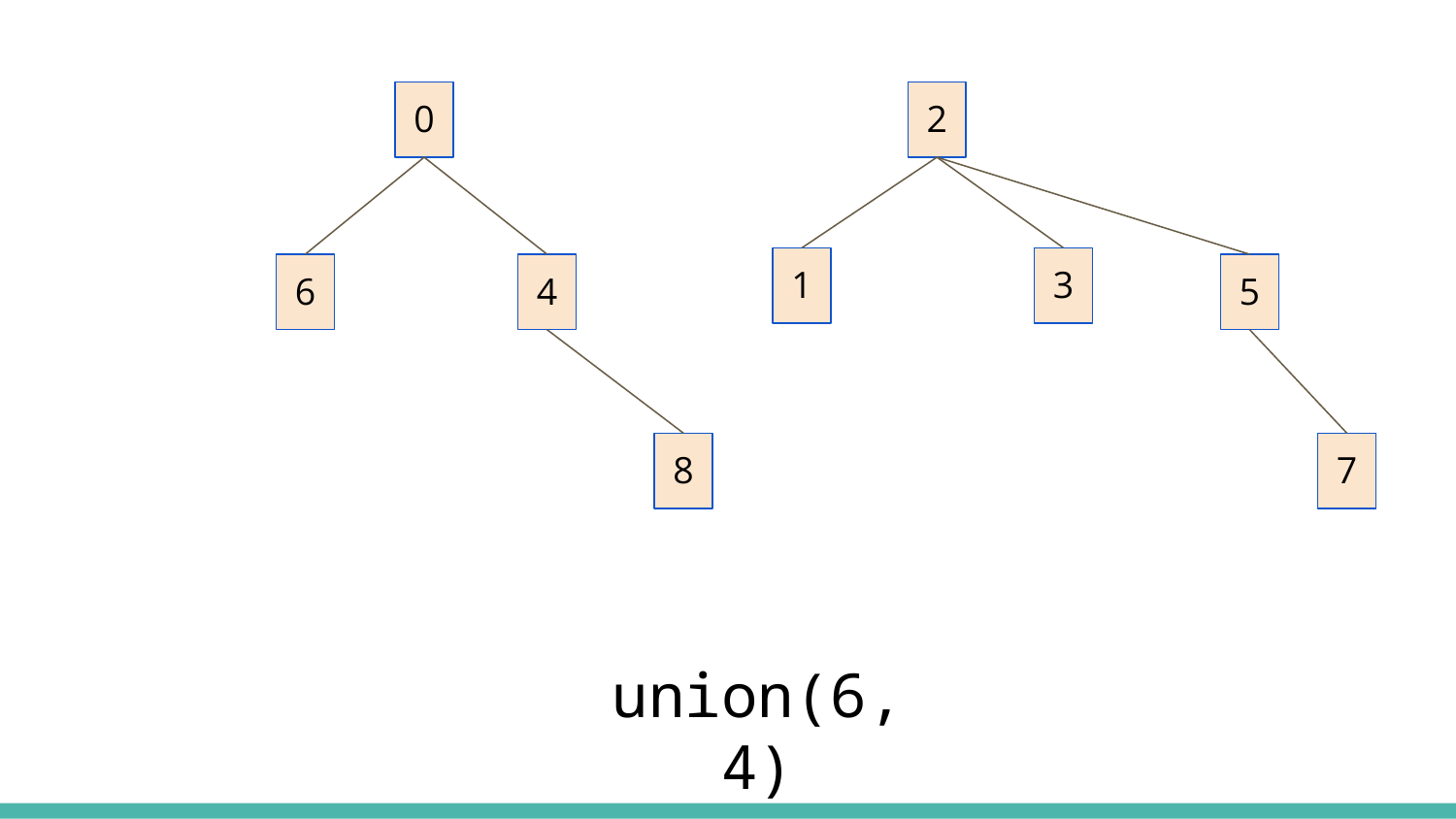

2
0
1
3
5
4
6
7
8
union(6, 4)